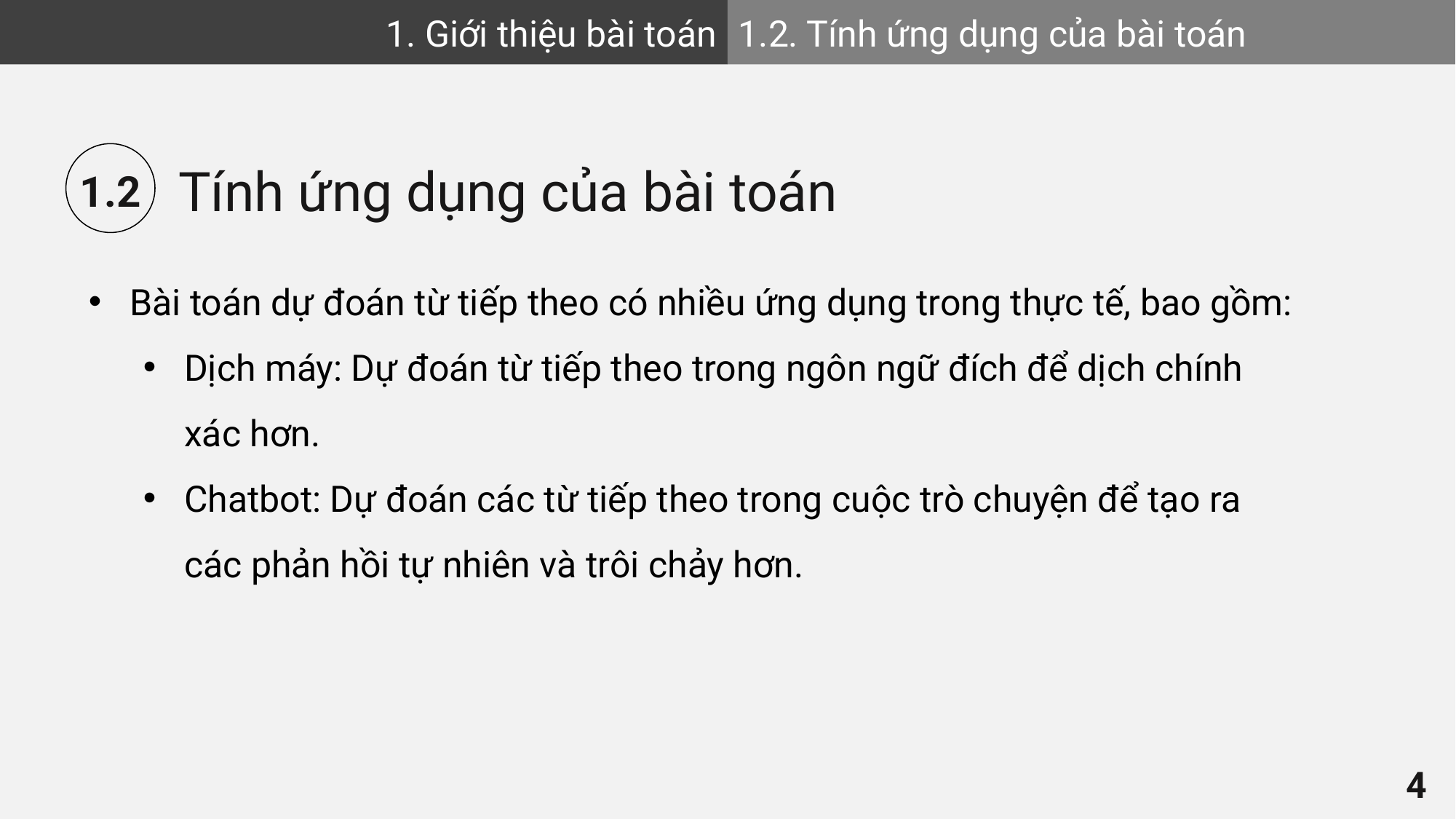

1. Giới thiệu bài toán
1.2. Tính ứng dụng của bài toán

1.2
Tính ứng dụng của bài toán
Bài toán dự đoán từ tiếp theo có nhiều ứng dụng trong thực tế, bao gồm:
Dịch máy: Dự đoán từ tiếp theo trong ngôn ngữ đích để dịch chính xác hơn.
Chatbot: Dự đoán các từ tiếp theo trong cuộc trò chuyện để tạo ra các phản hồi tự nhiên và trôi chảy hơn.
4